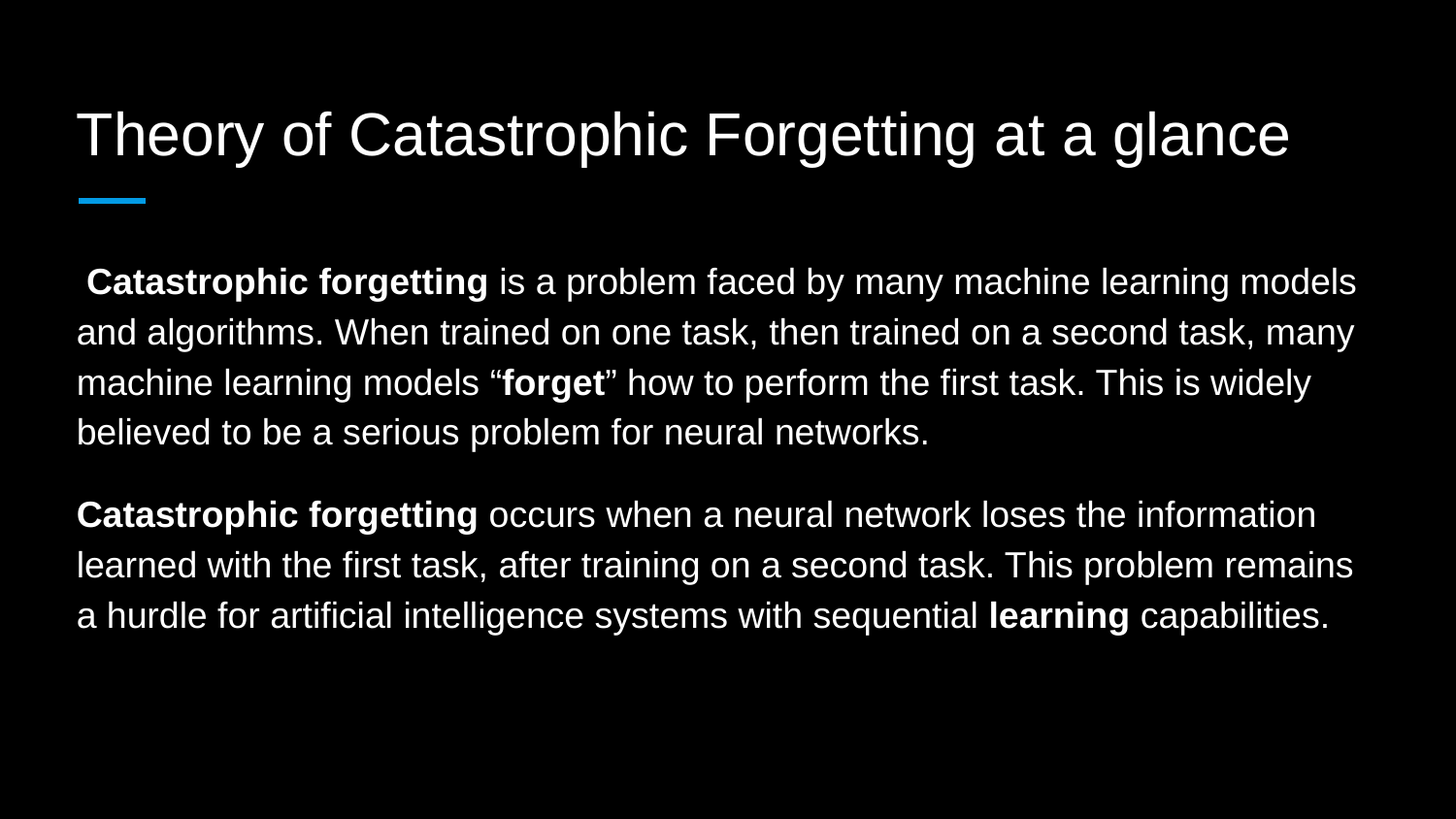

# Theory of Catastrophic Forgetting at a glance
 Catastrophic forgetting is a problem faced by many machine learning models and algorithms. When trained on one task, then trained on a second task, many machine learning models “forget” how to perform the first task. This is widely believed to be a serious problem for neural networks.
Catastrophic forgetting occurs when a neural network loses the information learned with the first task, after training on a second task. This problem remains a hurdle for artificial intelligence systems with sequential learning capabilities.